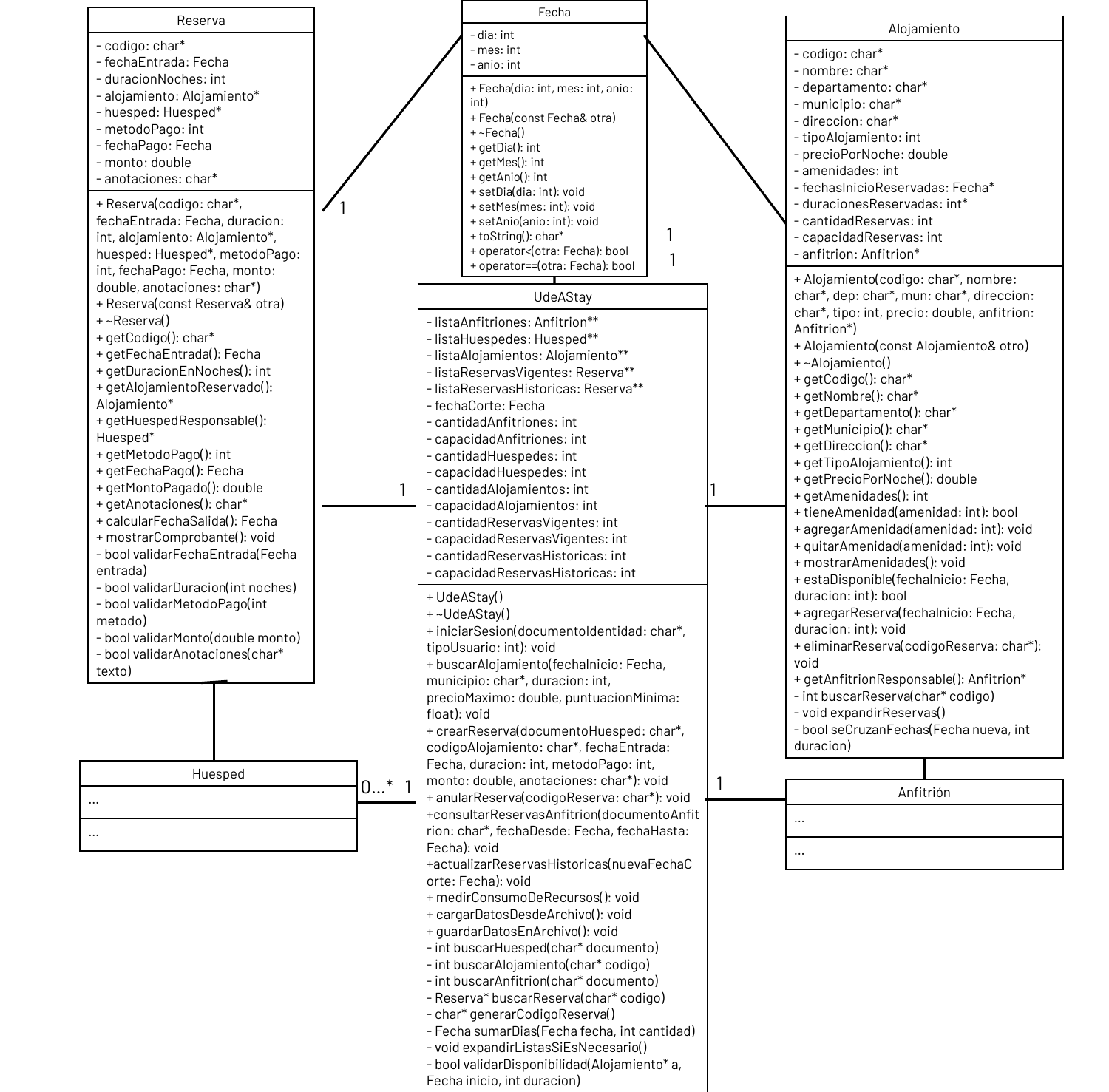

| Fecha |
| --- |
| - dia: int - mes: int - anio: int |
| + Fecha(dia: int, mes: int, anio: int) + Fecha(const Fecha& otra) + ~Fecha() + getDia(): int + getMes(): int + getAnio(): int + setDia(dia: int): void + setMes(mes: int): void + setAnio(anio: int): void + toString(): char\* + operator<(otra: Fecha): bool + operator==(otra: Fecha): bool |
| Reserva |
| --- |
| - codigo: char\* - fechaEntrada: Fecha - duracionNoches: int - alojamiento: Alojamiento\* - huesped: Huesped\* - metodoPago: int - fechaPago: Fecha - monto: double - anotaciones: char\* |
| + Reserva(codigo: char\*, fechaEntrada: Fecha, duracion: int, alojamiento: Alojamiento\*, huesped: Huesped\*, metodoPago: int, fechaPago: Fecha, monto: double, anotaciones: char\*) + Reserva(const Reserva& otra) + ~Reserva() + getCodigo(): char\* + getFechaEntrada(): Fecha + getDuracionEnNoches(): int + getAlojamientoReservado(): Alojamiento\* + getHuespedResponsable(): Huesped\* + getMetodoPago(): int + getFechaPago(): Fecha + getMontoPagado(): double + getAnotaciones(): char\* + calcularFechaSalida(): Fecha + mostrarComprobante(): void - bool validarFechaEntrada(Fecha entrada) - bool validarDuracion(int noches) - bool validarMetodoPago(int metodo) - bool validarMonto(double monto) - bool validarAnotaciones(char\* texto) |
| Alojamiento |
| --- |
| - codigo: char\* - nombre: char\* - departamento: char\* - municipio: char\* - direccion: char\* - tipoAlojamiento: int - precioPorNoche: double - amenidades: int - fechasInicioReservadas: Fecha\* - duracionesReservadas: int\* - cantidadReservas: int - capacidadReservas: int - anfitrion: Anfitrion\* |
| + Alojamiento(codigo: char\*, nombre: char\*, dep: char\*, mun: char\*, direccion: char\*, tipo: int, precio: double, anfitrion: Anfitrion\*) + Alojamiento(const Alojamiento& otro) + ~Alojamiento() + getCodigo(): char\* + getNombre(): char\* + getDepartamento(): char\* + getMunicipio(): char\* + getDireccion(): char\* + getTipoAlojamiento(): int + getPrecioPorNoche(): double + getAmenidades(): int + tieneAmenidad(amenidad: int): bool + agregarAmenidad(amenidad: int): void + quitarAmenidad(amenidad: int): void + mostrarAmenidades(): void + estaDisponible(fechaInicio: Fecha, duracion: int): bool + agregarReserva(fechaInicio: Fecha, duracion: int): void + eliminarReserva(codigoReserva: char\*): void + getAnfitrionResponsable(): Anfitrion\* - int buscarReserva(char\* codigo) - void expandirReservas() - bool seCruzanFechas(Fecha nueva, int duracion) |
1
1
1
| UdeAStay |
| --- |
| - listaAnfitriones: Anfitrion\*\* - listaHuespedes: Huesped\*\* - listaAlojamientos: Alojamiento\*\* - listaReservasVigentes: Reserva\*\* - listaReservasHistoricas: Reserva\*\* - fechaCorte: Fecha - cantidadAnfitriones: int - capacidadAnfitriones: int - cantidadHuespedes: int - capacidadHuespedes: int - cantidadAlojamientos: int - capacidadAlojamientos: int - cantidadReservasVigentes: int - capacidadReservasVigentes: int - cantidadReservasHistoricas: int - capacidadReservasHistoricas: int |
| + UdeAStay() + ~UdeAStay() + iniciarSesion(documentoIdentidad: char\*, tipoUsuario: int): void + buscarAlojamiento(fechaInicio: Fecha, municipio: char\*, duracion: int, precioMaximo: double, puntuacionMinima: float): void + crearReserva(documentoHuesped: char\*, codigoAlojamiento: char\*, fechaEntrada: Fecha, duracion: int, metodoPago: int, monto: double, anotaciones: char\*): void + anularReserva(codigoReserva: char\*): void +consultarReservasAnfitrion(documentoAnfitrion: char\*, fechaDesde: Fecha, fechaHasta: Fecha): void +actualizarReservasHistoricas(nuevaFechaCorte: Fecha): void + medirConsumoDeRecursos(): void + cargarDatosDesdeArchivo(): void + guardarDatosEnArchivo(): void - int buscarHuesped(char\* documento) - int buscarAlojamiento(char\* codigo) - int buscarAnfitrion(char\* documento) - Reserva\* buscarReserva(char\* codigo) - char\* generarCodigoReserva() - Fecha sumarDias(Fecha fecha, int cantidad) - void expandirListasSiEsNecesario() - bool validarDisponibilidad(Alojamiento\* a, Fecha inicio, int duracion) |
1
1
| Huesped |
| --- |
| … |
| … |
1
0…*
1
| Anfitrión |
| --- |
| … |
| … |